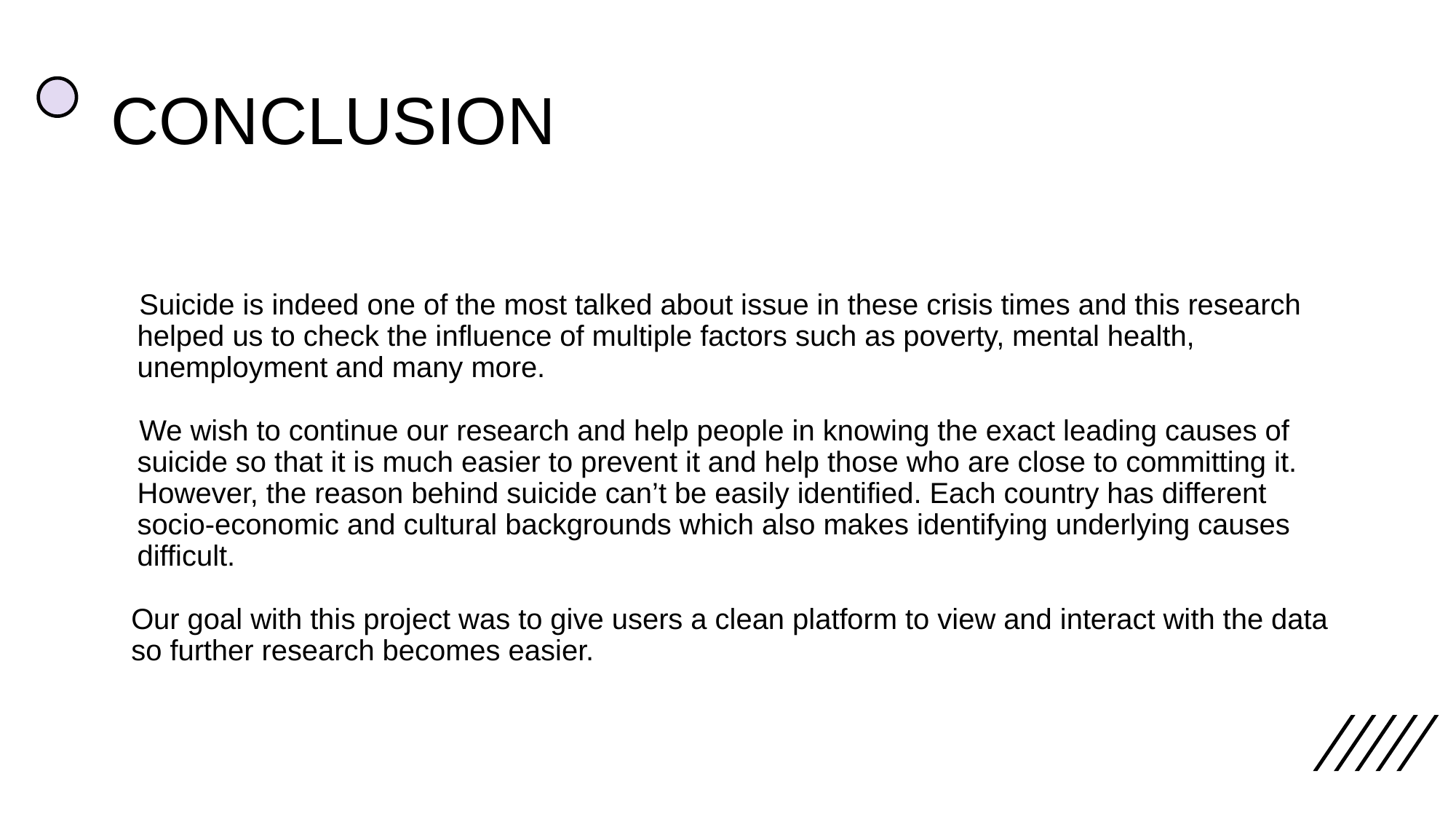

# CONCLUSION

 Suicide is indeed one of the most talked about issue in these crisis times and this research helped us to check the influence of multiple factors such as poverty, mental health, unemployment and many more.

 We wish to continue our research and help people in knowing the exact leading causes of suicide so that it is much easier to prevent it and help those who are close to committing it. However, the reason behind suicide can’t be easily identified. Each country has different socio-economic and cultural backgrounds which also makes identifying underlying causes difficult.

Our goal with this project was to give users a clean platform to view and interact with the data so further research becomes easier.